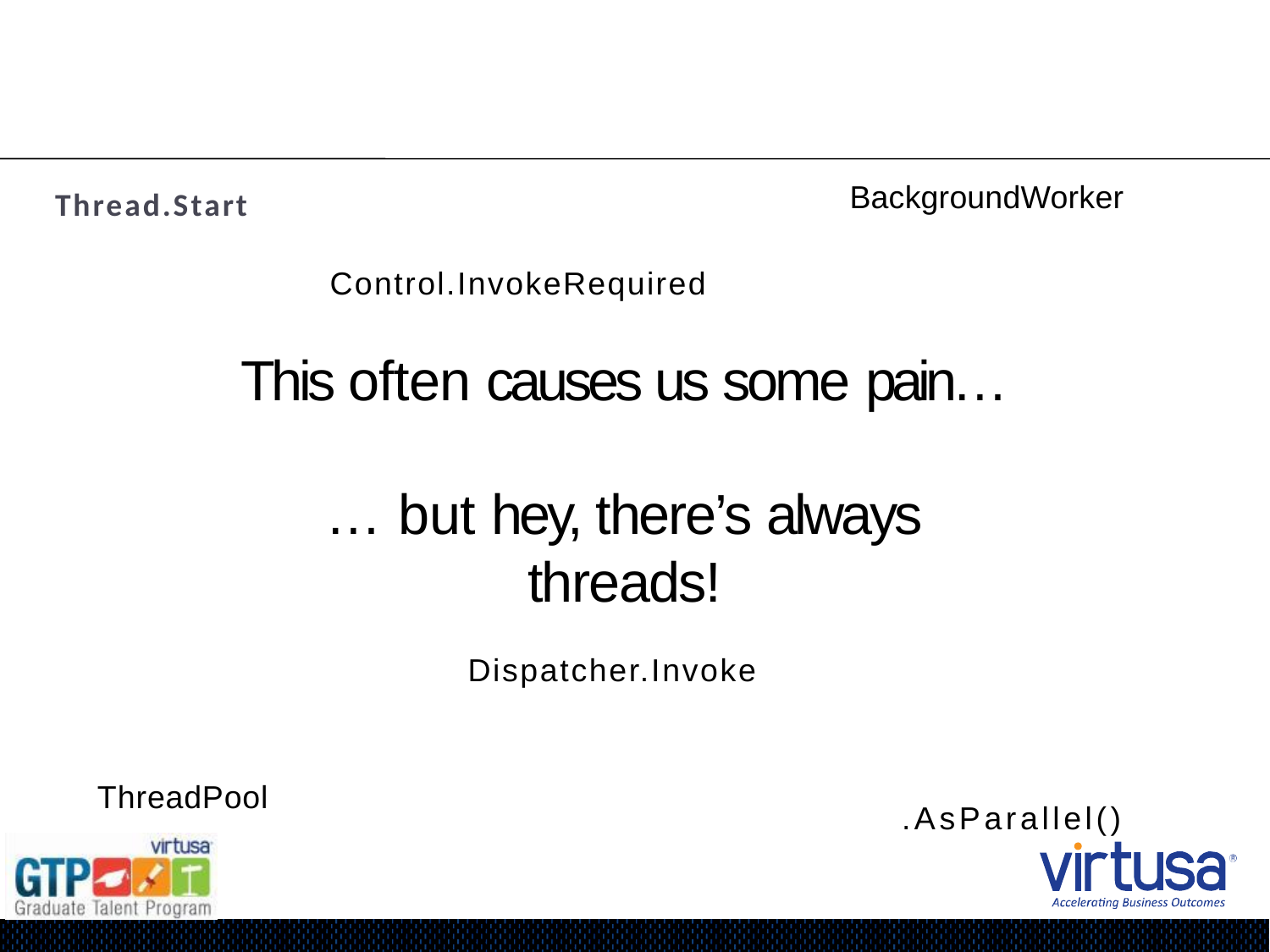

# Thread.Start
BackgroundWorker
Control.InvokeRequired
This often causes us some pain…

… but hey, there’s always threads!
Dispatcher.Invoke
ThreadPool
.AsParallel()